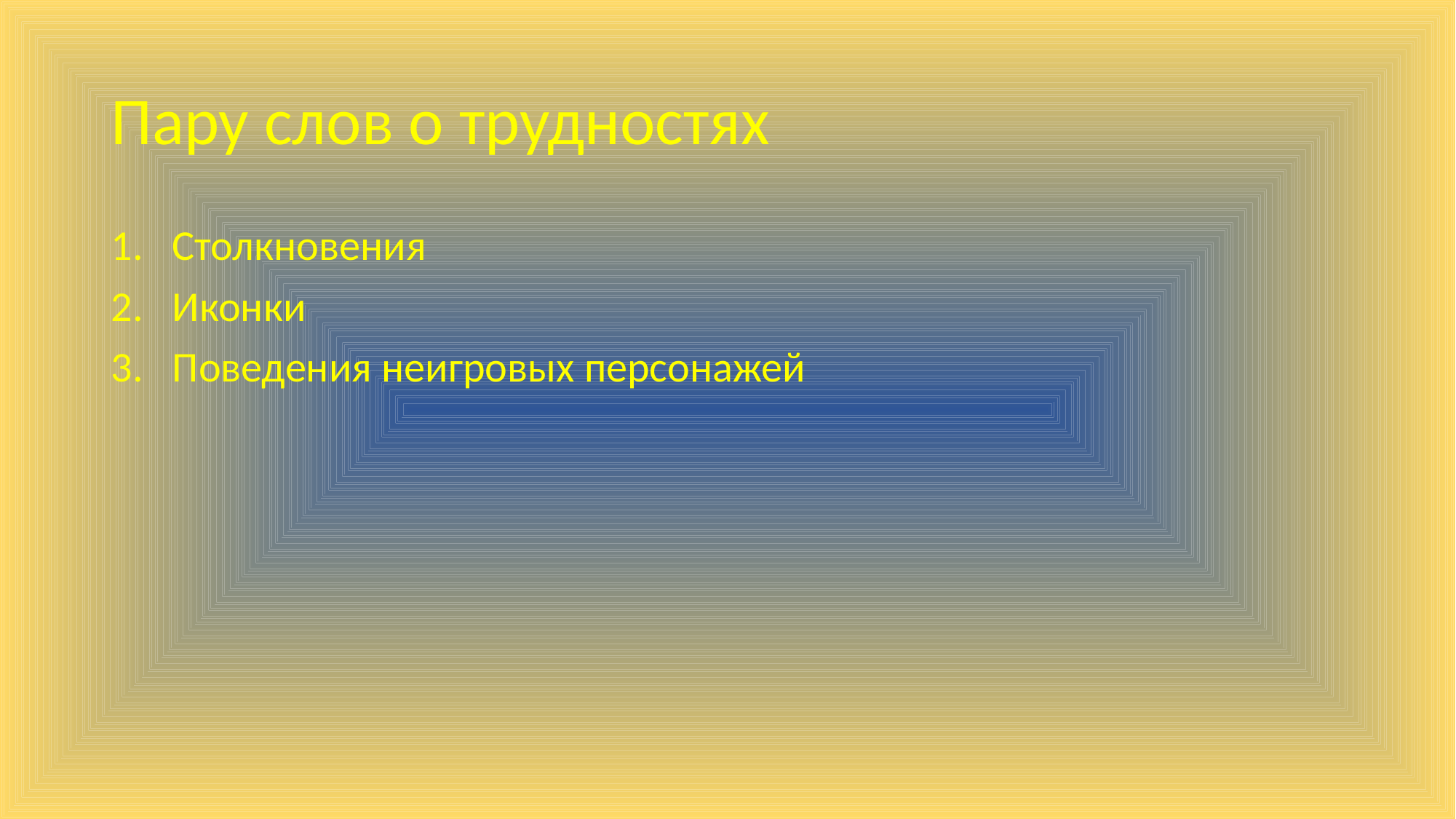

# Пару слов о трудностях
Столкновения
Иконки
Поведения неигровых персонажей